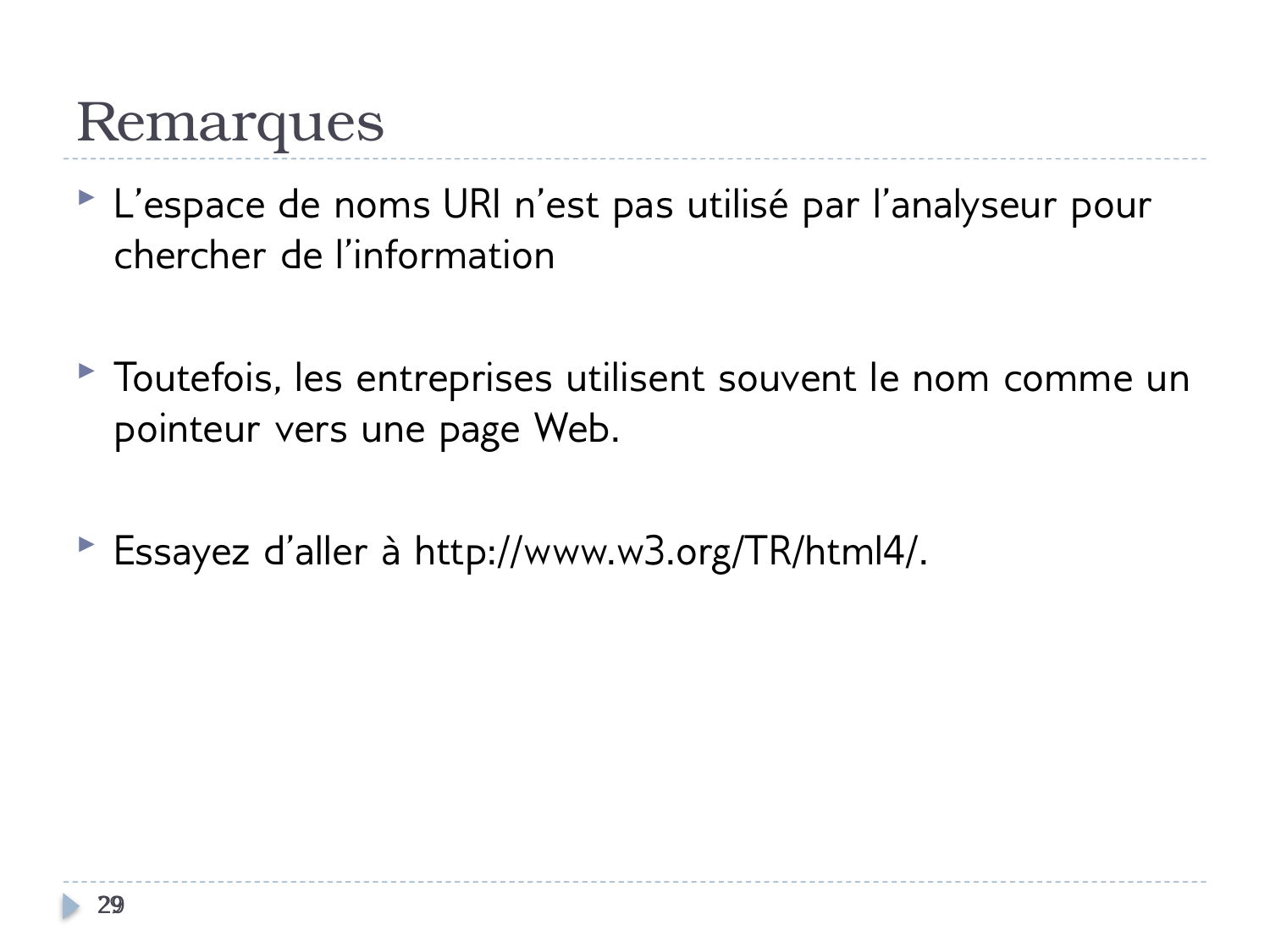

Remarques
L’espace de noms URI n’est pas utilisé par l’analyseur pour chercher de l’information

Toutefois, les entreprises utilisent souvent le nom comme un pointeur vers une page Web.

Essayez d’aller à http://www.w3.org/TR/html4/.
29
29